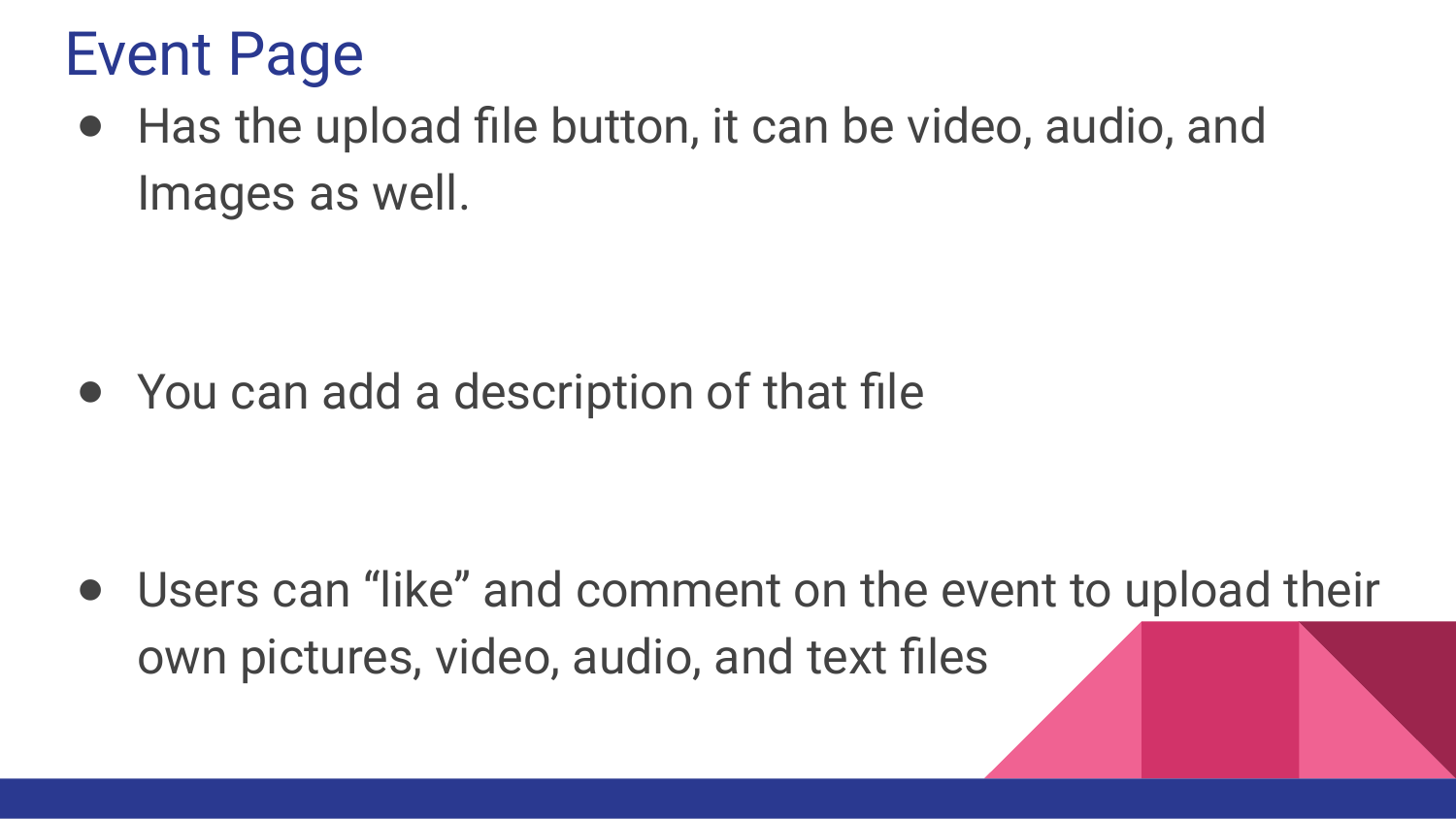

# Event Page
Has the upload file button, it can be video, audio, and Images as well.

You can add a description of that file

Users can “like” and comment on the event to upload their own pictures, video, audio, and text files